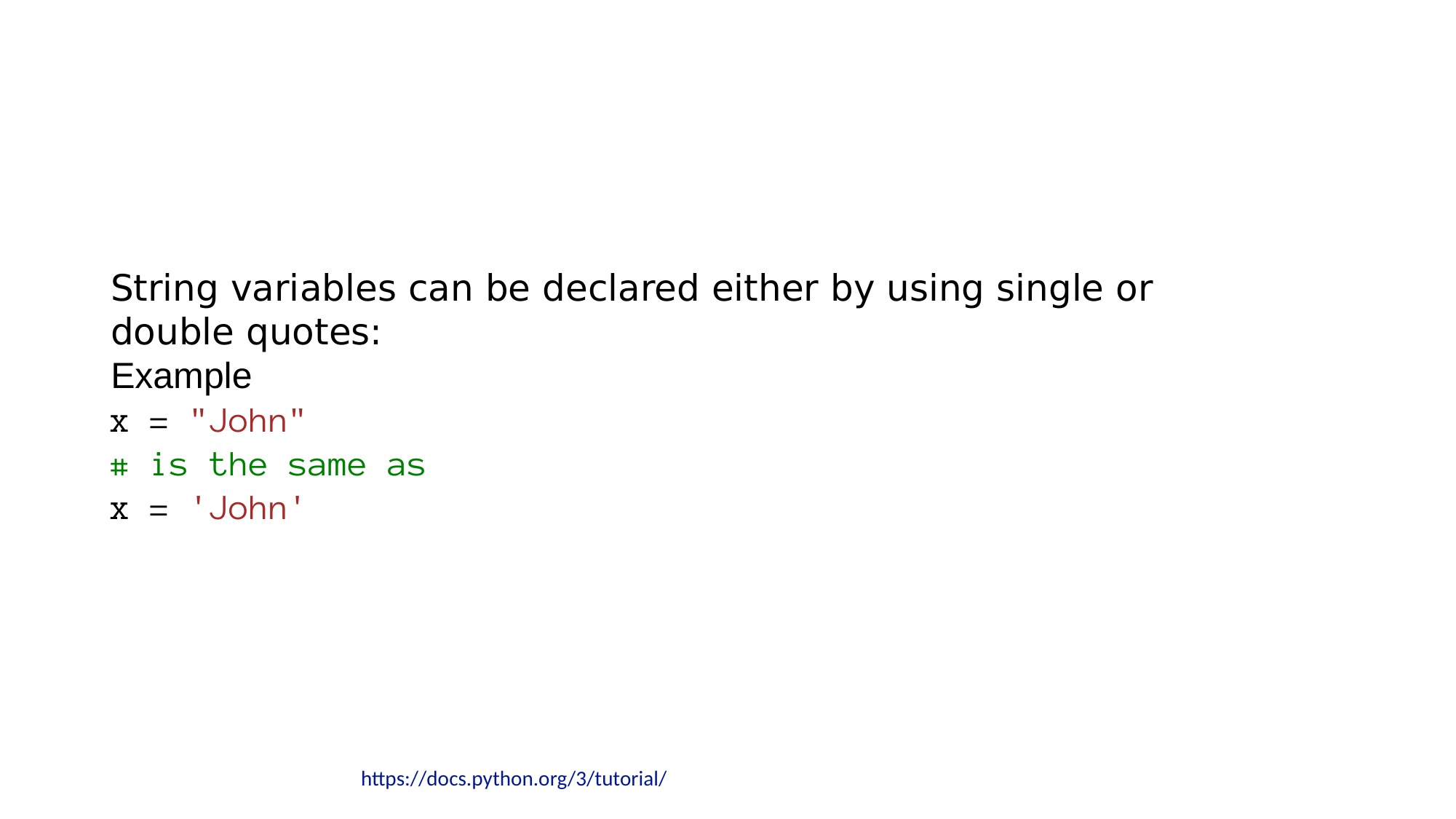

#
String variables can be declared either by using single or double quotes:
Example
x = "John"
# is the same as
x = 'John'
https://docs.python.org/3/tutorial/